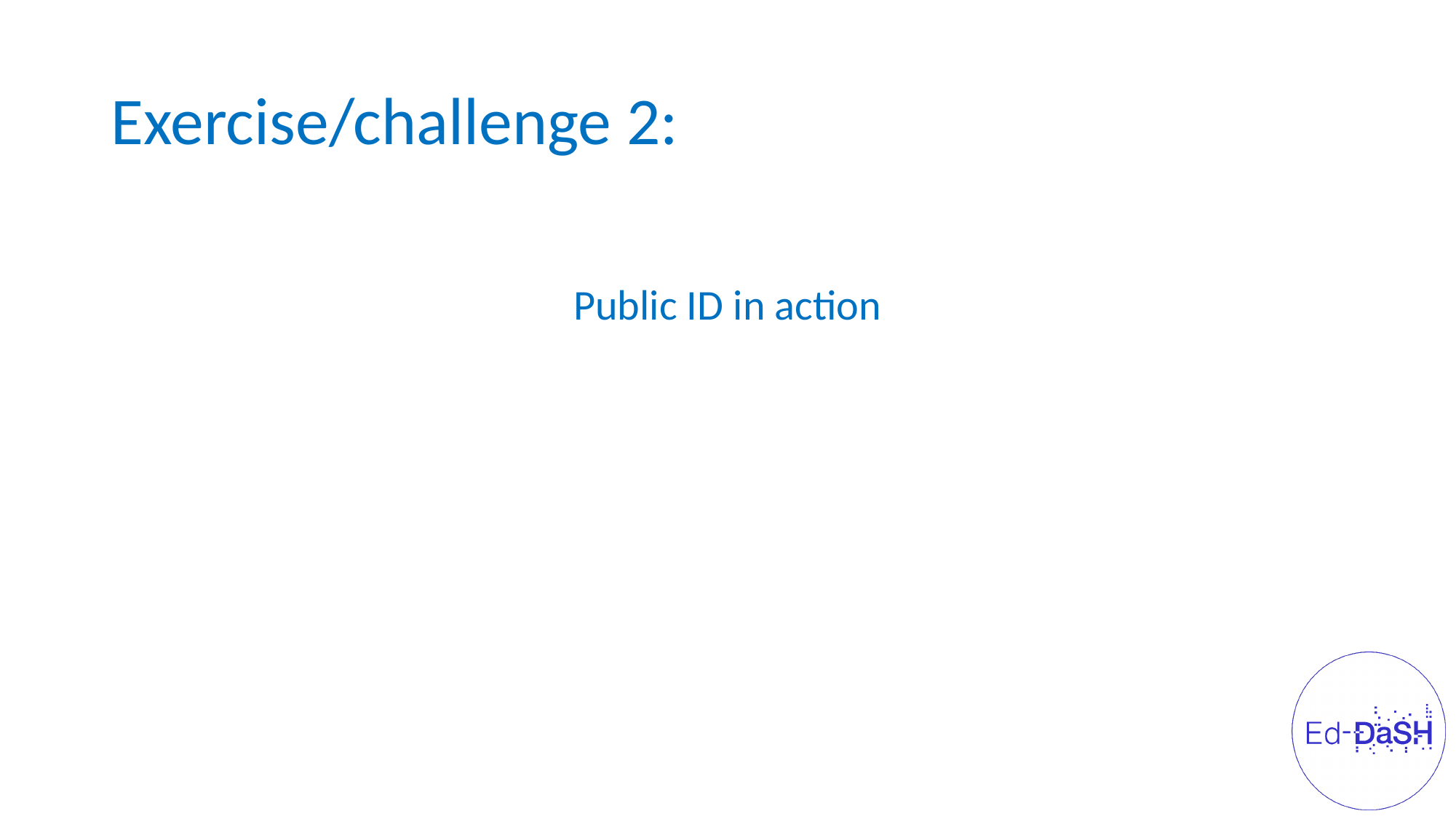

# Exercise/challenge 2:

Public ID in action